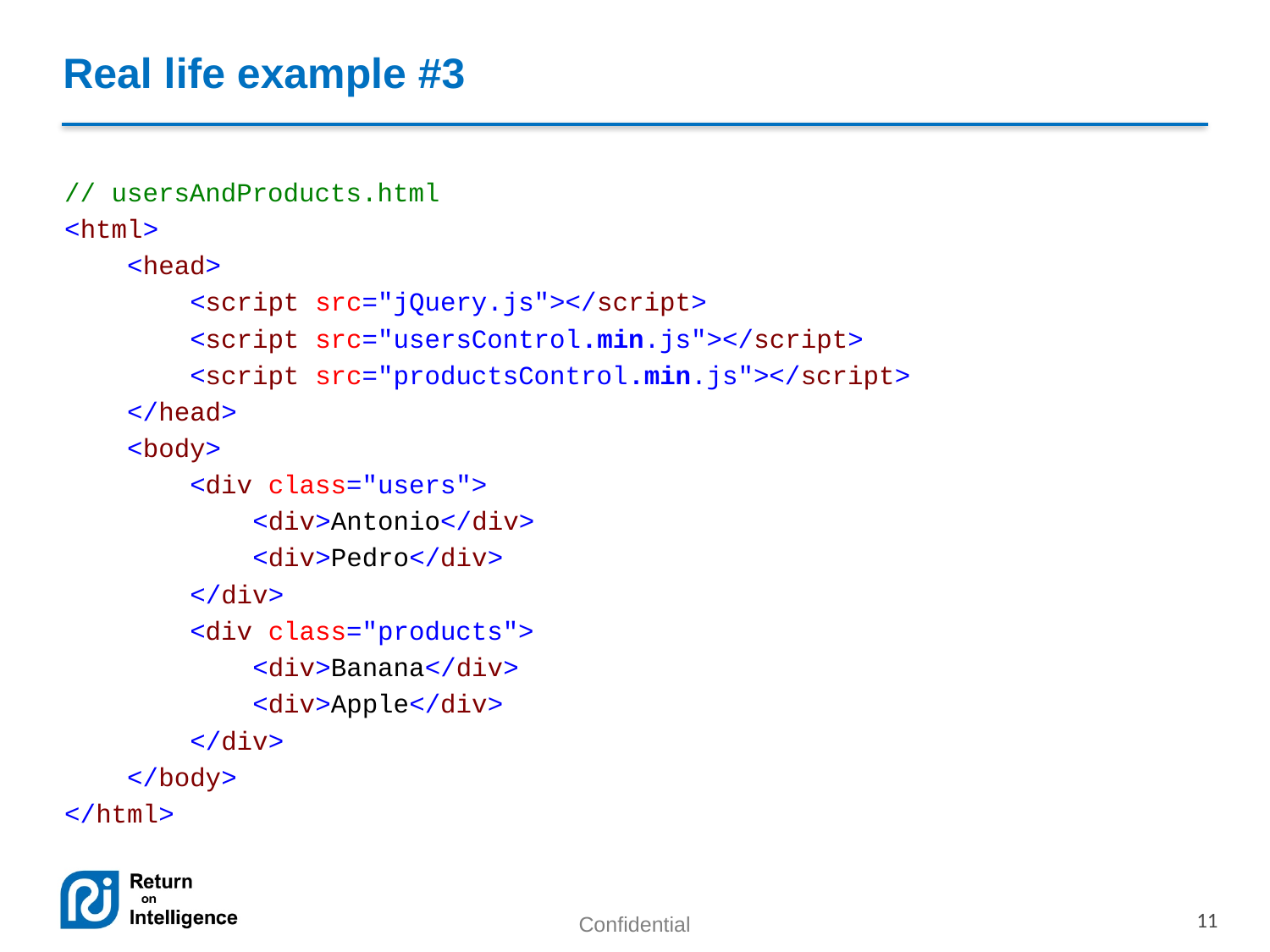

# Real life example #3
// usersAndProducts.html
<html>
    <head>
        <script src="jQuery.js"></script>
        <script src="usersControl.min.js"></script>
        <script src="productsControl.min.js"></script>
    </head>
    <body>
        <div class="users">
            <div>Antonio</div>
            <div>Pedro</div>
        </div>
        <div class="products">
            <div>Banana</div>
            <div>Apple</div>
        </div>
    </body>
</html>